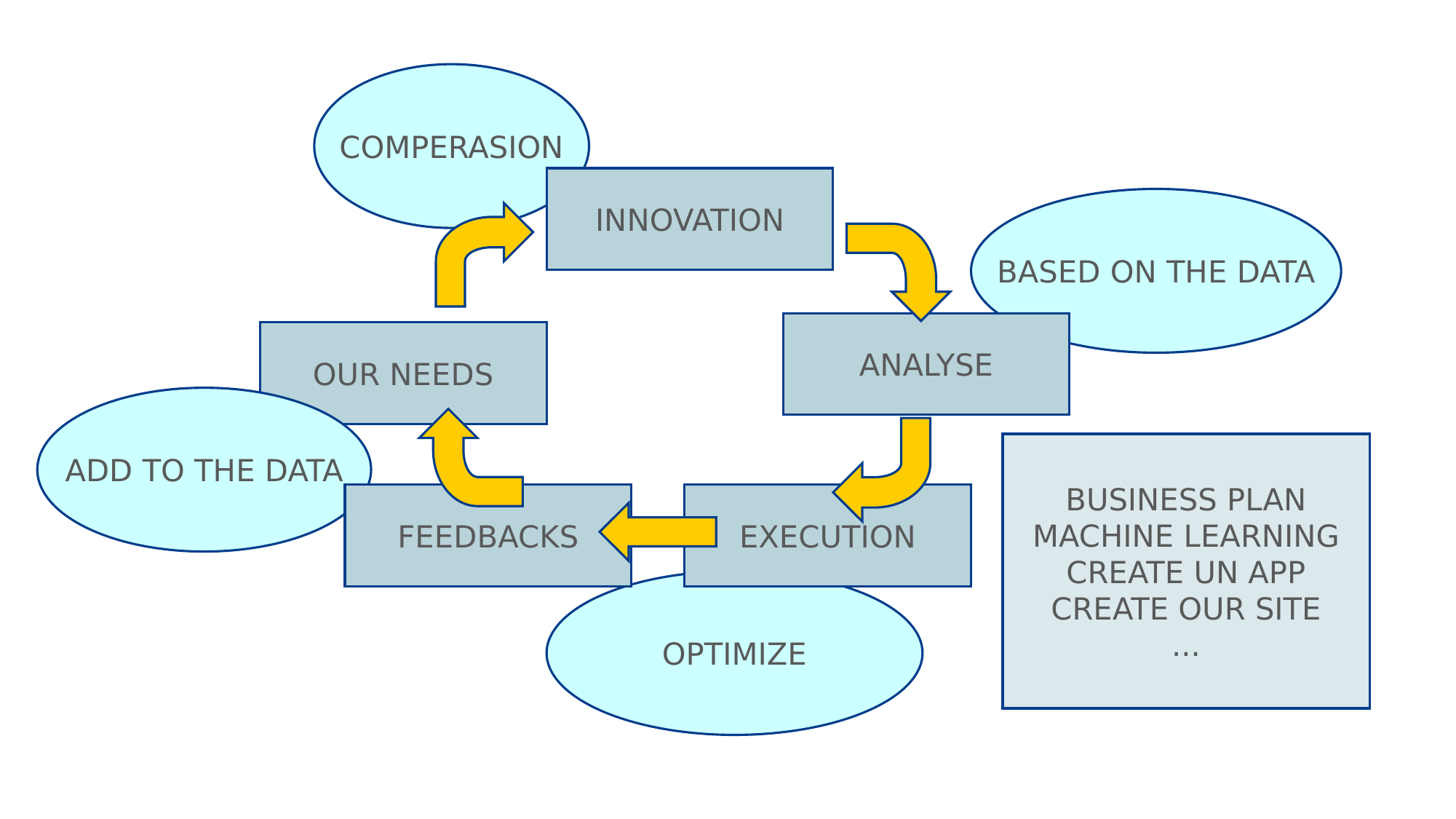

COMPERASION
INNOVATION

BASED ON THE DATA

ANALYSE
OUR NEEDS
ADD TO THE DATA

EXECUTION
BUSINESS PLAN
MACHINE LEARNING
CREATE UN APP
CREATE OUR SITE
...
FEEDBACKS

OPTIMIZE